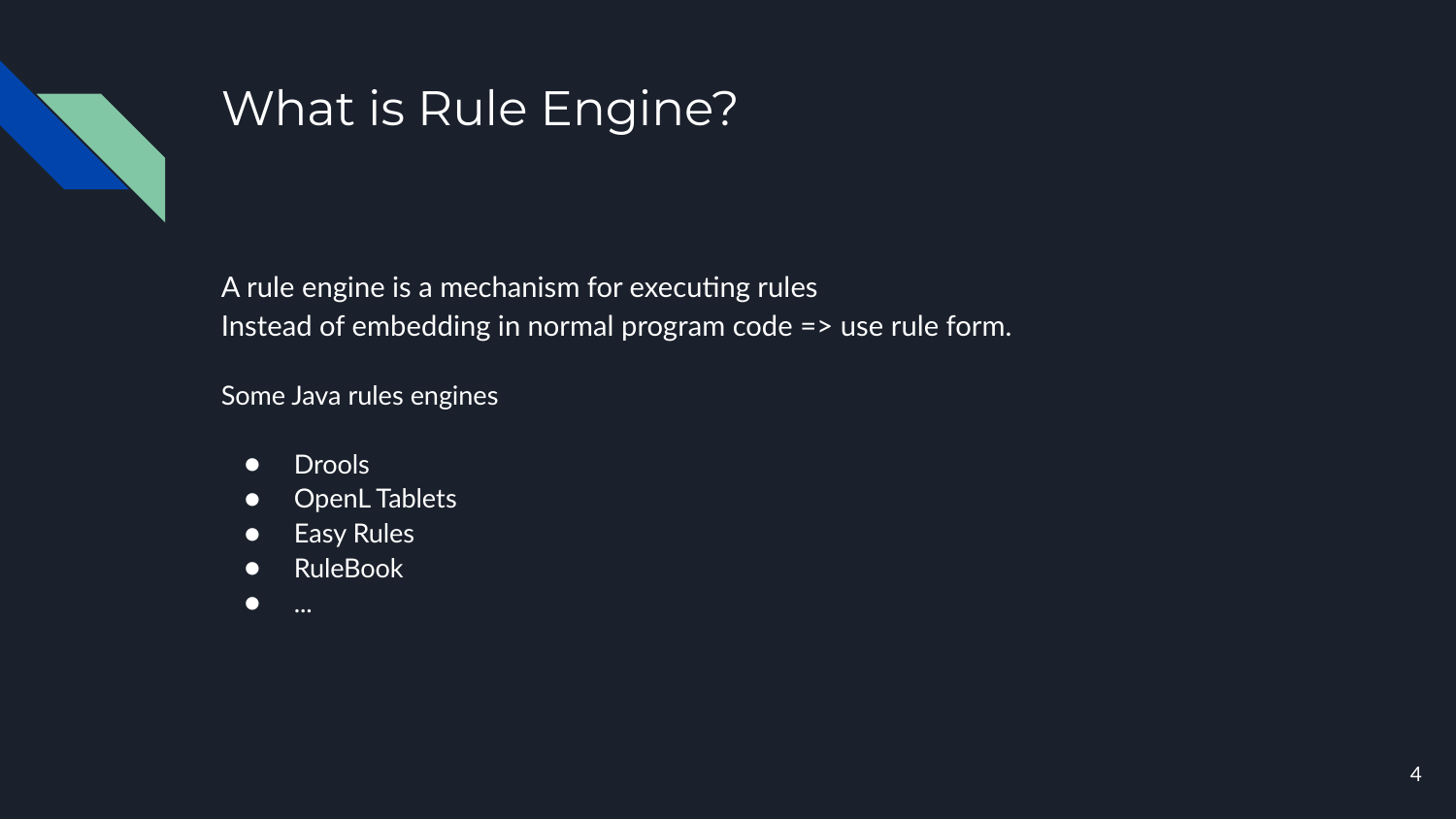

# What is Rule Engine?

A rule engine is a mechanism for executing rules
Instead of embedding in normal program code => use rule form.
Some Java rules engines
Drools
OpenL Tablets
Easy Rules
RuleBook
...

4